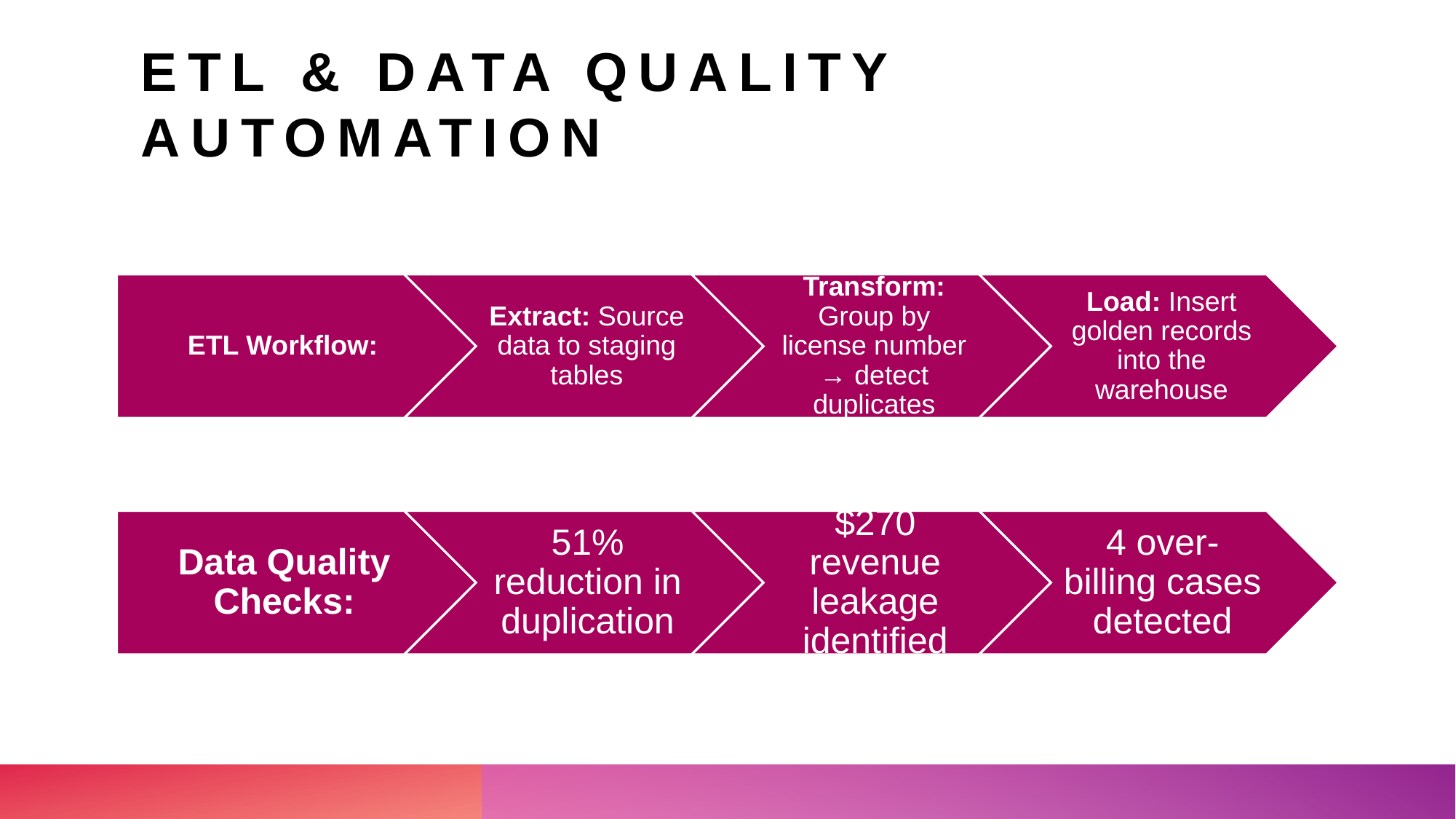

# ETL & Data Quality Automation
ETL Workflow:
Extract: Source data to staging tables
Transform: Group by license number → detect duplicates
Load: Insert golden records into the warehouse
Data Quality Checks:
51% reduction in duplication
$270 revenue leakage identified
4 over-billing cases detected